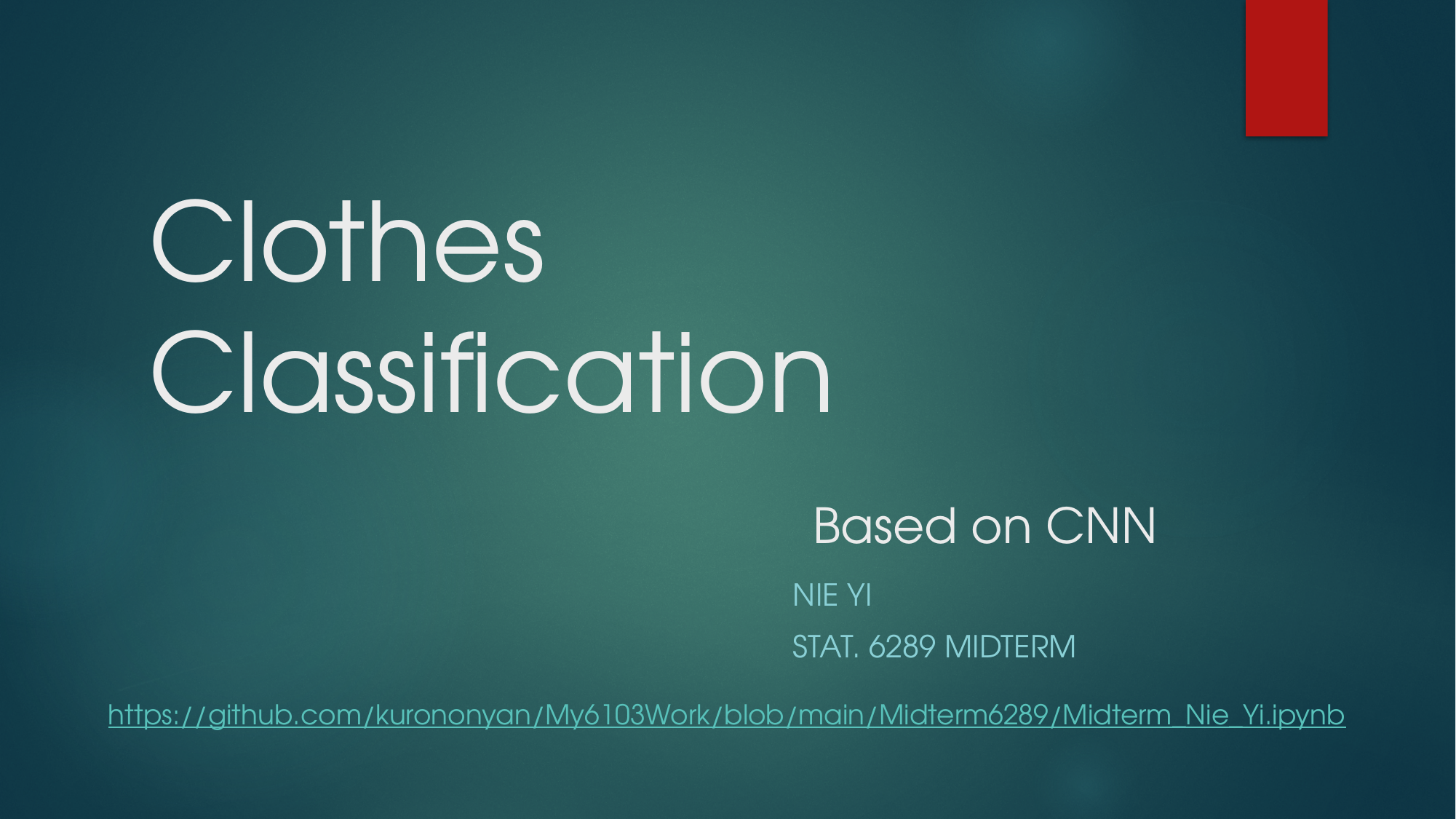

# Clothes Classification Based on CNN
                                                                             Nie Yi
                                                                             STAT. 6289 Midterm
https://github.com/kurononyan/My6103Work/blob/main/Midterm6289/Midterm_Nie_Yi.ipynb